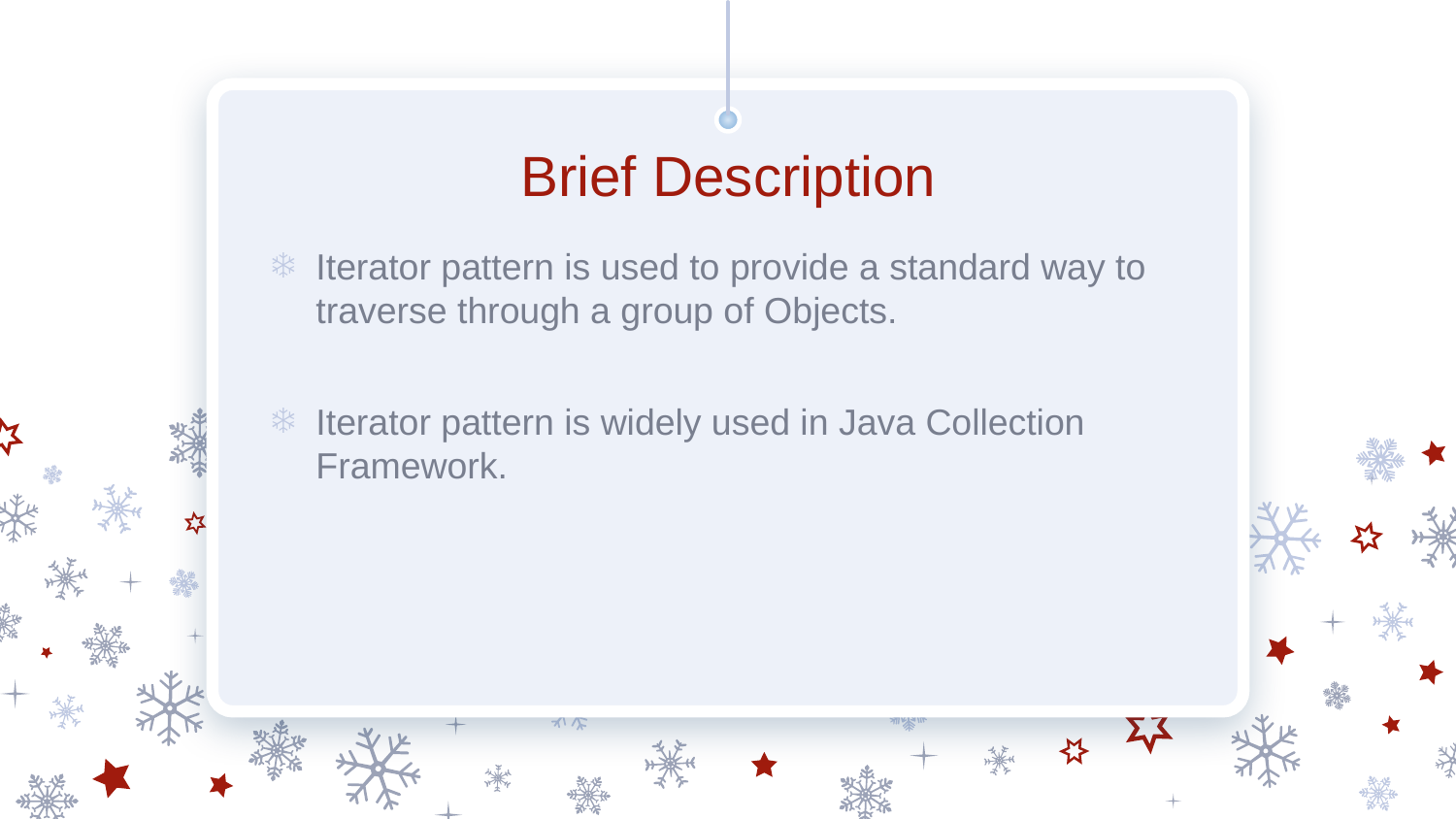

# Brief Description
Iterator pattern is used to provide a standard way to traverse through a group of Objects.

Iterator pattern is widely used in Java Collection Framework.